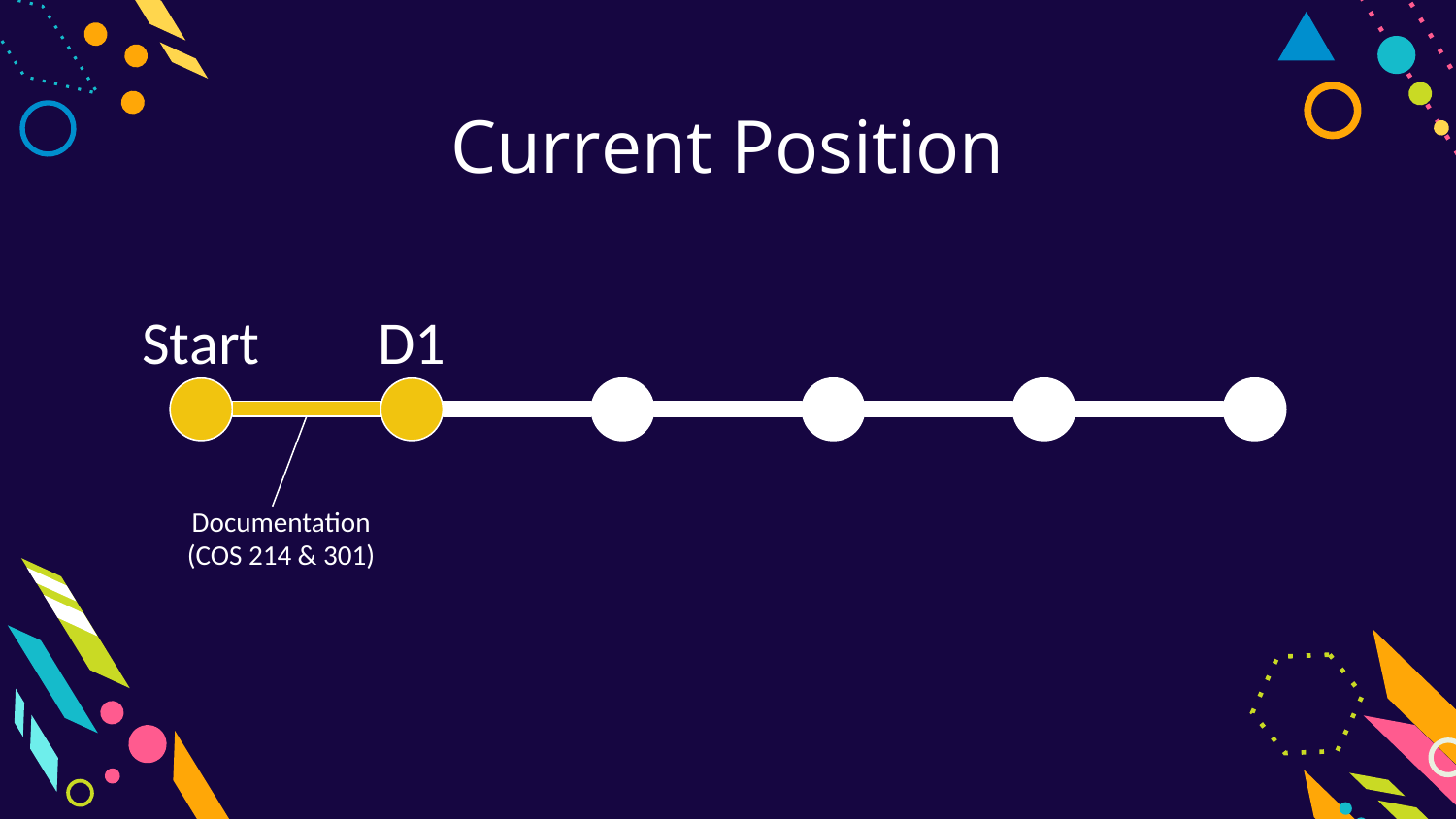

Current Position
Start
D1

Documentation
(COS 214 & 301)